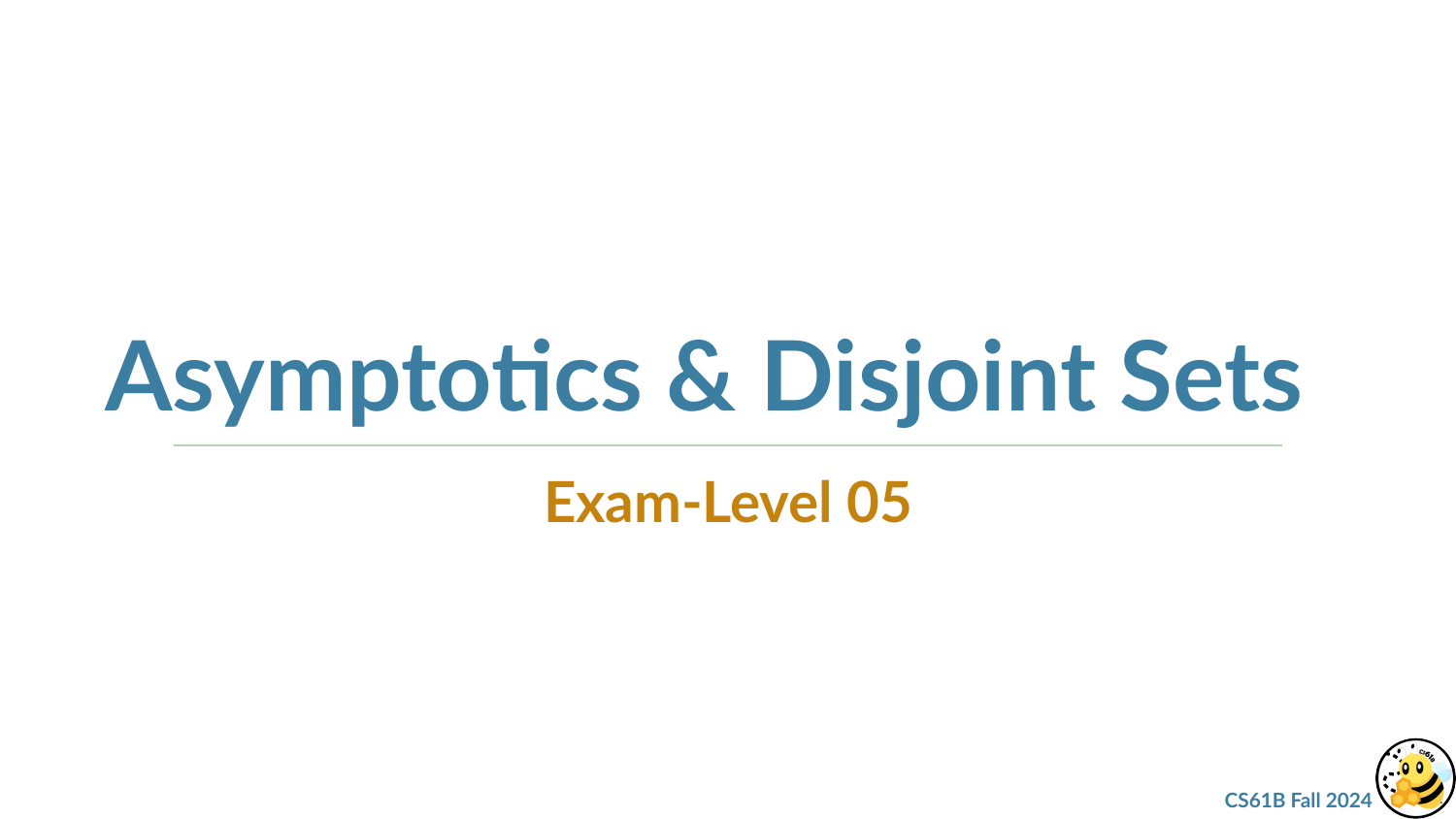

# Asymptotics & Disjoint Sets
Exam-Level 05